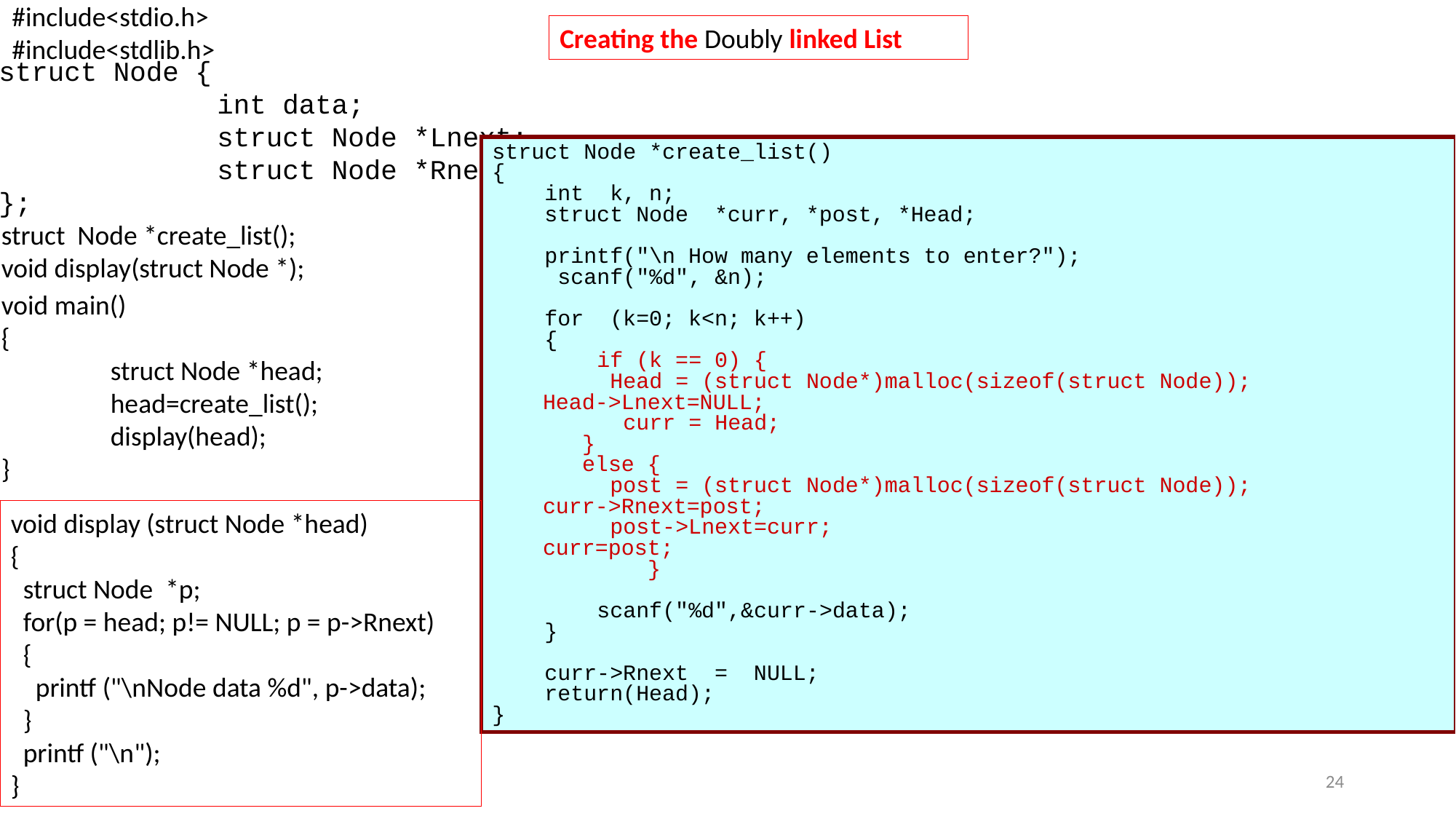

#include<stdio.h>
#include<stdlib.h>
Creating the Doubly linked List
struct Node {
		int data;
		struct Node *Lnext;
		struct Node *Rnext;
};
struct Node *create_list()
{
    int  k, n;
    struct Node  *curr, *post, *Head;

    printf("\n How many elements to enter?");
     scanf("%d", &n);

    for  (k=0; k<n; k++)
    {
        if (k == 0) {
         Head = (struct Node*)malloc(sizeof(struct Node));
		  Head->Lnext=NULL;
          curr = Head;
	     }
	     else {
         post = (struct Node*)malloc(sizeof(struct Node));
		  curr->Rnext=post;
         post->Lnext=curr;
		  curr=post;
	          }

        scanf("%d",&curr->data);
    }

    curr->Rnext  =  NULL;
    return(Head);
}
struct  Node *create_list();
void display(struct Node *);
void main()
{
	struct Node *head;
	head=create_list();
	display(head);
}
void display (struct Node *head)
{
  struct Node  *p;
  for(p = head; p!= NULL; p = p->Rnext)
  {
    printf ("\nNode data %d", p->data);
  }
  printf ("\n");
}
24